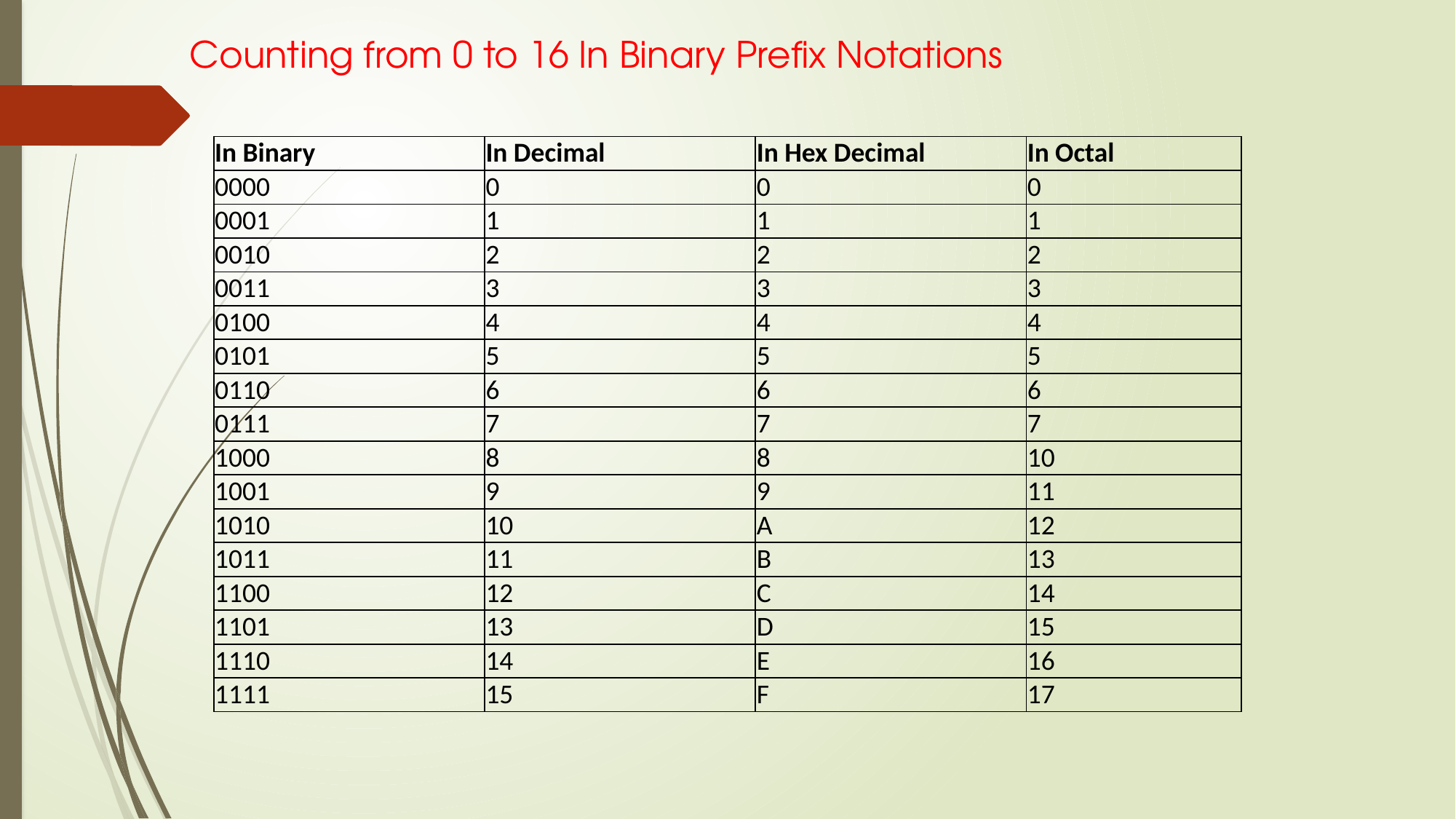

# Counting from 0 to 16 In Binary Prefix Notations
| In Binary | In Decimal | In Hex Decimal | In Octal |
| --- | --- | --- | --- |
| 0000 | 0 | 0 | 0 |
| 0001 | 1 | 1 | 1 |
| 0010 | 2 | 2 | 2 |
| 0011 | 3 | 3 | 3 |
| 0100 | 4 | 4 | 4 |
| 0101 | 5 | 5 | 5 |
| 0110 | 6 | 6 | 6 |
| 0111 | 7 | 7 | 7 |
| 1000 | 8 | 8 | 10 |
| 1001 | 9 | 9 | 11 |
| 1010 | 10 | A | 12 |
| 1011 | 11 | B | 13 |
| 1100 | 12 | C | 14 |
| 1101 | 13 | D | 15 |
| 1110 | 14 | E | 16 |
| 1111 | 15 | F | 17 |